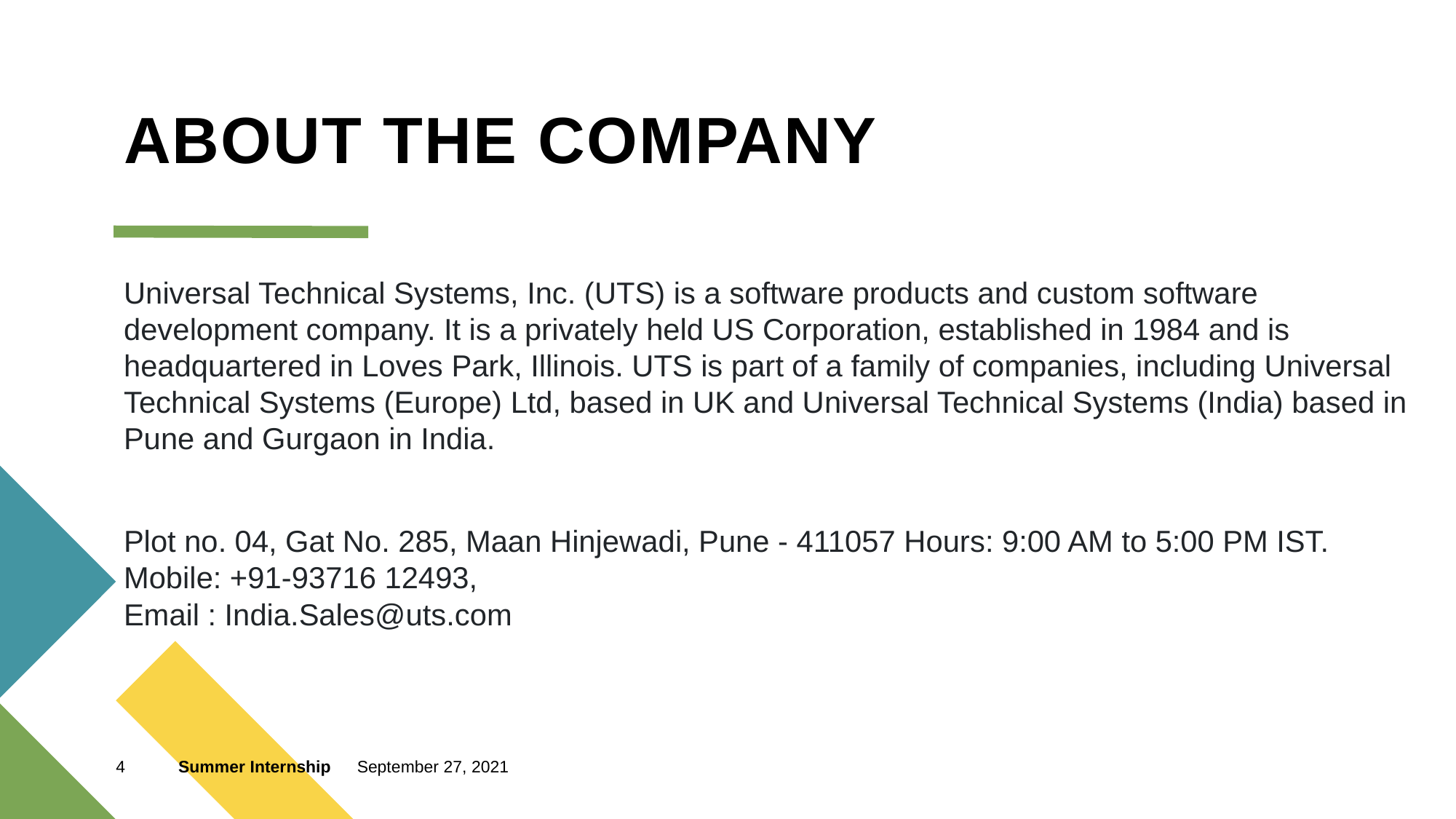

# ABOUT THE COMPANY
Universal Technical Systems, Inc. (UTS) is a software products and custom software development company. It is a privately held US Corporation, established in 1984 and is headquartered in Loves Park, Illinois. UTS is part of a family of companies, including Universal Technical Systems (Europe) Ltd, based in UK and Universal Technical Systems (India) based in Pune and Gurgaon in India.

Plot no. 04, Gat No. 285, Maan Hinjewadi, Pune - 411057 Hours: 9:00 AM to 5:00 PM IST.
Mobile: +91-93716 12493,
Email : India.Sales@uts.com
4
Summer Internship
September 27, 2021